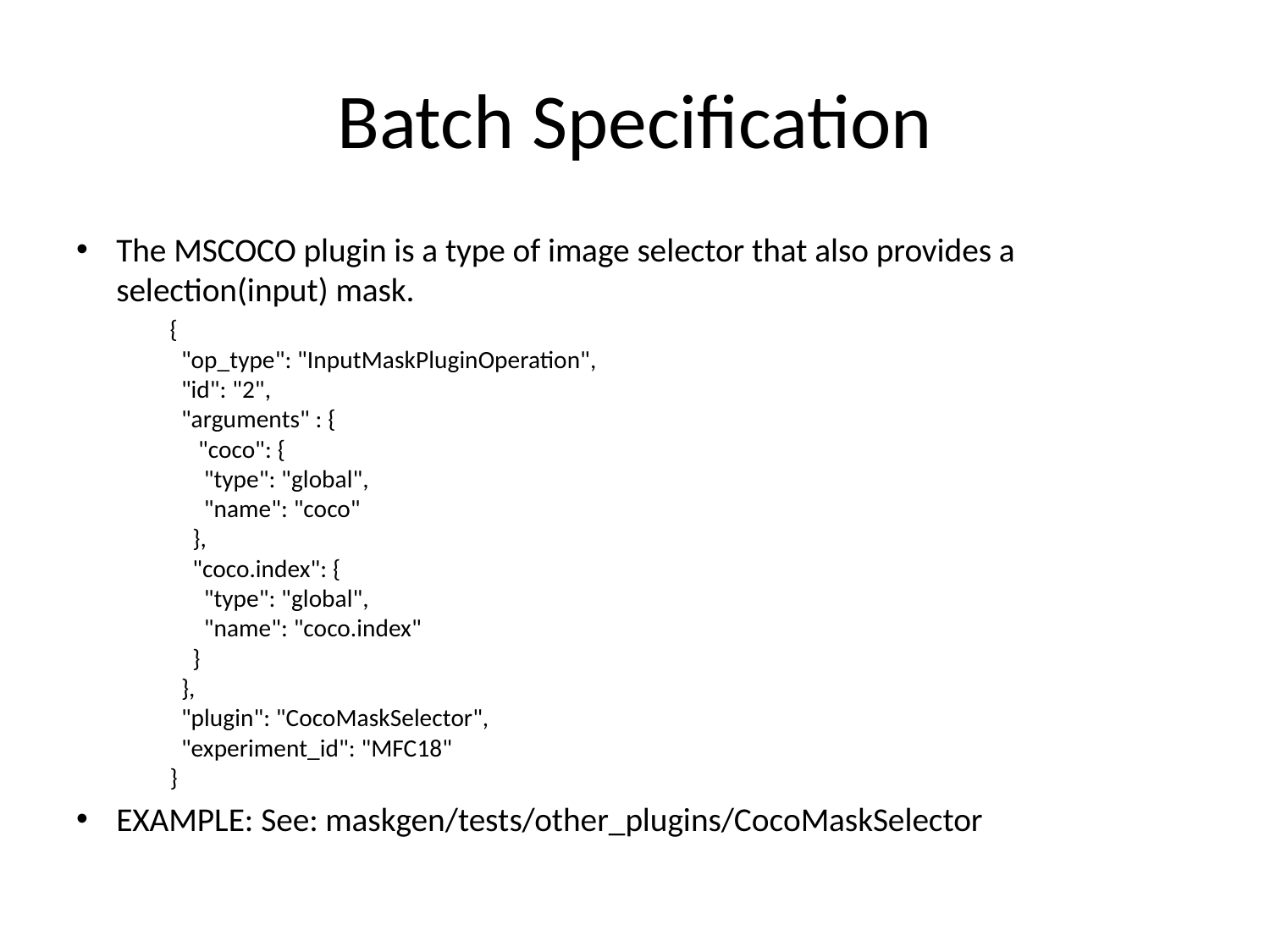

# Batch Specification
The MSCOCO plugin is a type of image selector that also provides a selection(input) mask.
{
  "op_type": "InputMaskPluginOperation",
  "id": "2",
  "arguments" : {
     "coco": {
      "type": "global",
      "name": "coco"
    },
    "coco.index": {
      "type": "global",
      "name": "coco.index"
    }
  },
  "plugin": "CocoMaskSelector",
  "experiment_id": "MFC18"
}
EXAMPLE: See: maskgen/tests/other_plugins/CocoMaskSelector